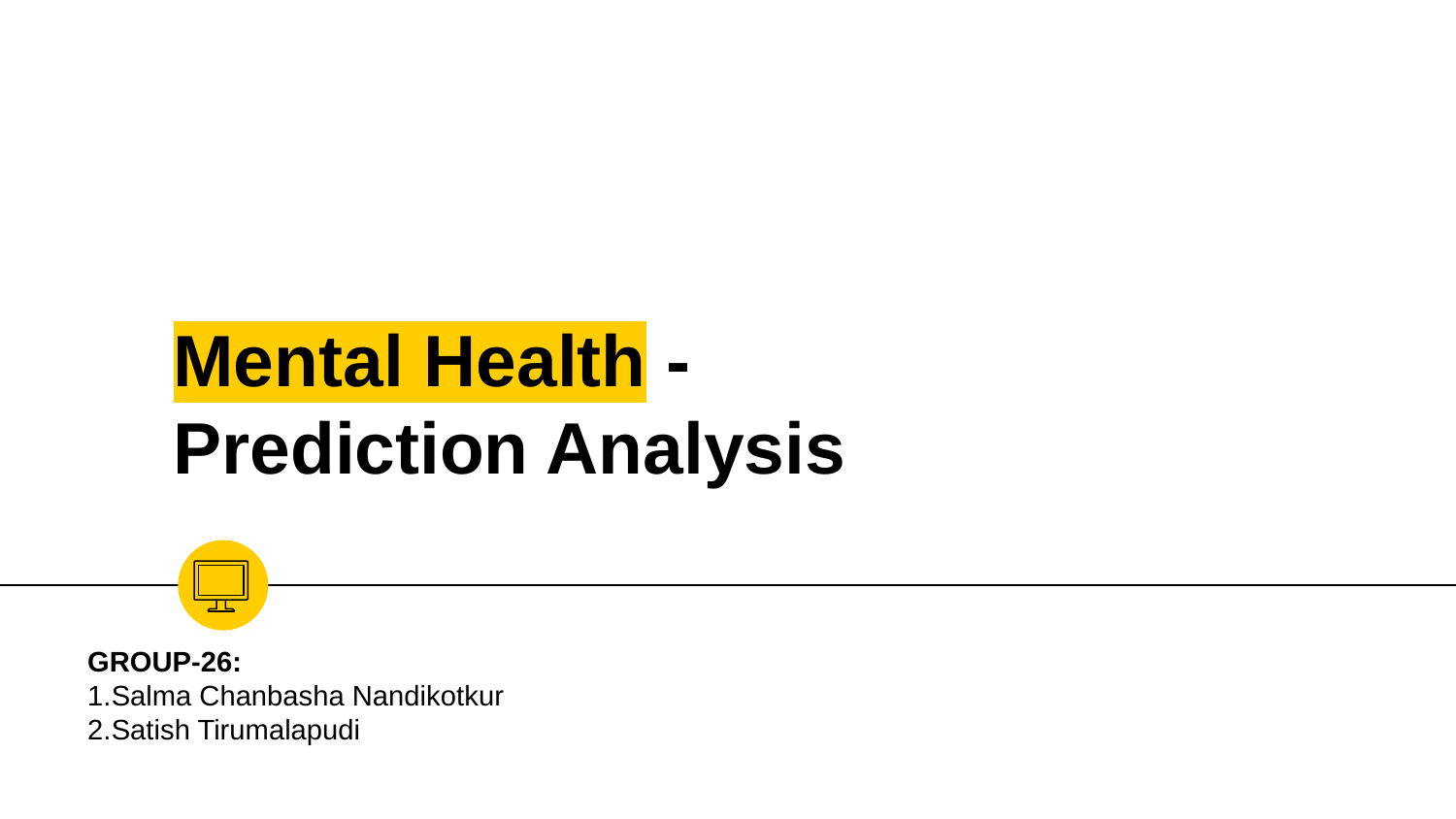

# Mental Health - Prediction Analysis

GROUP-26:
1.Salma Chanbasha Nandikotkur
2.Satish Tirumalapudi